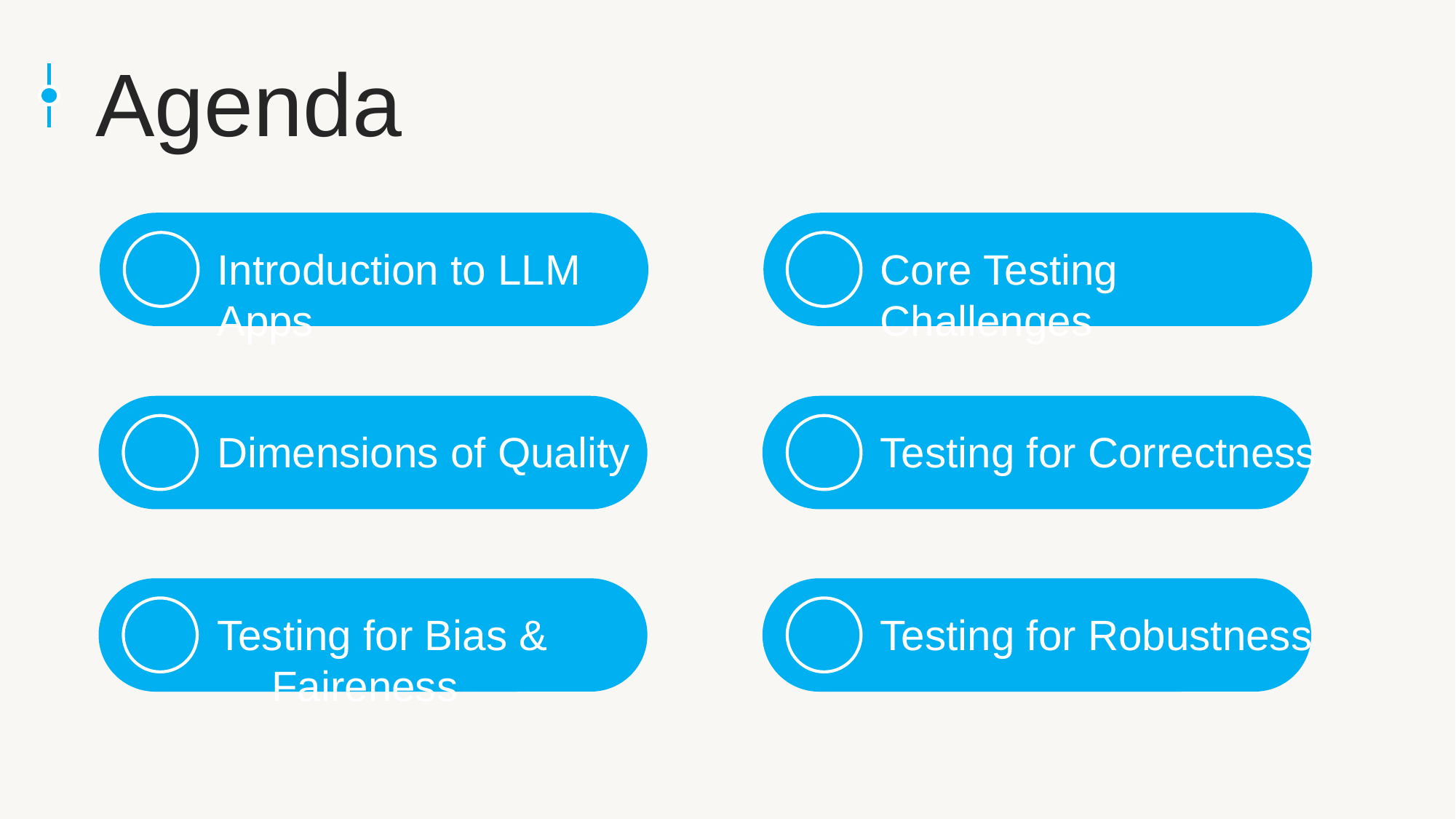

# Agenda
Introduction to LLM Apps
Core Testing Challenges

Dimensions of Quality
Testing for Correctness

Testing for Bias & Faireness
Testing for Robustness